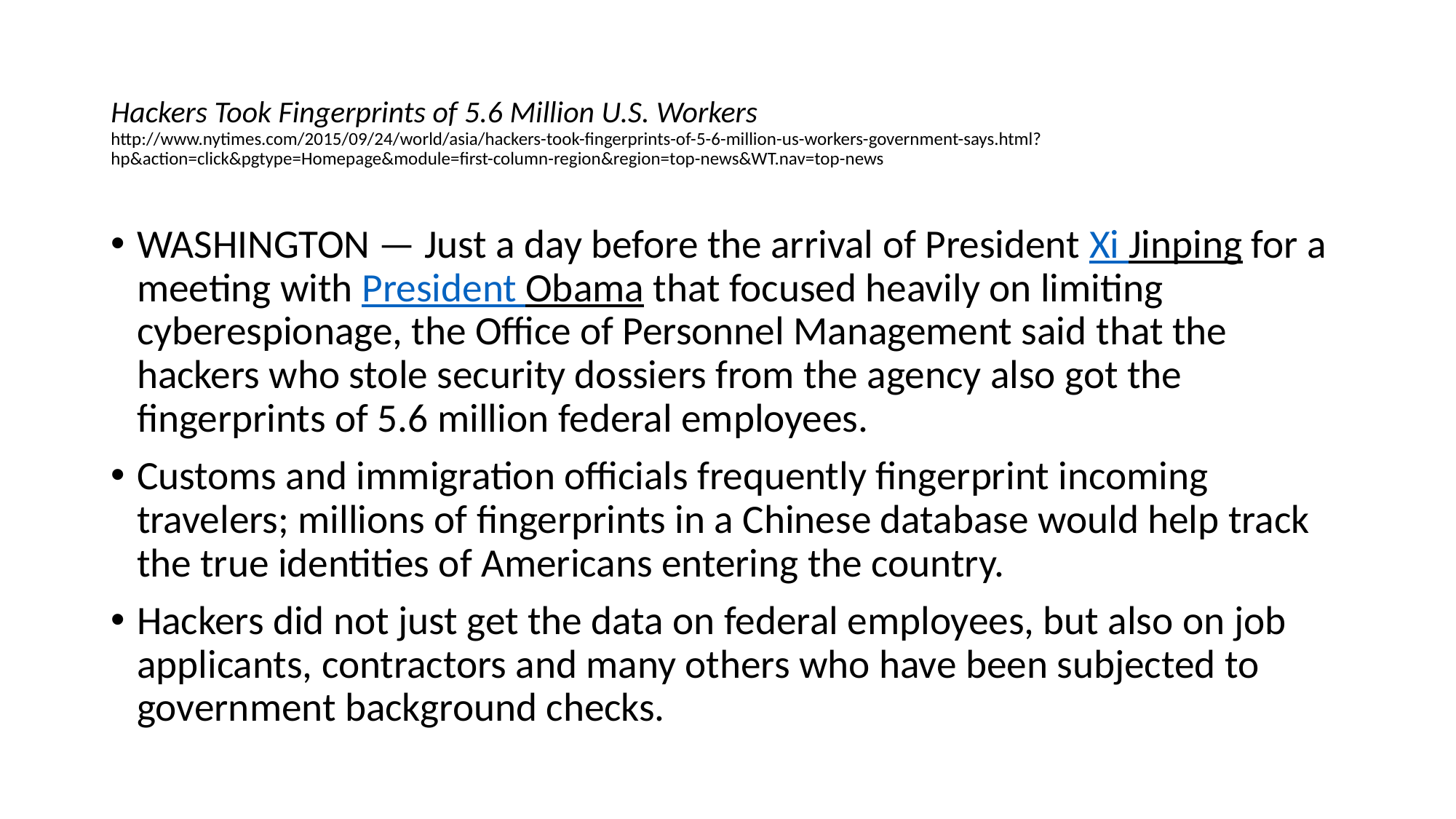

# Hackers Took Fingerprints of 5.6 Million U.S. Workers http://www.nytimes.com/2015/09/24/world/asia/hackers-took-fingerprints-of-5-6-million-us-workers-government-says.html?hp&action=click&pgtype=Homepage&module=first-column-region&region=top-news&WT.nav=top-news
WASHINGTON — Just a day before the arrival of President Xi Jinping for a meeting with President Obama that focused heavily on limiting cyberespionage, the Office of Personnel Management said that the hackers who stole security dossiers from the agency also got the fingerprints of 5.6 million federal employees.
Customs and immigration officials frequently fingerprint incoming travelers; millions of fingerprints in a Chinese database would help track the true identities of Americans entering the country.
Hackers did not just get the data on federal employees, but also on job applicants, contractors and many others who have been subjected to government background checks.